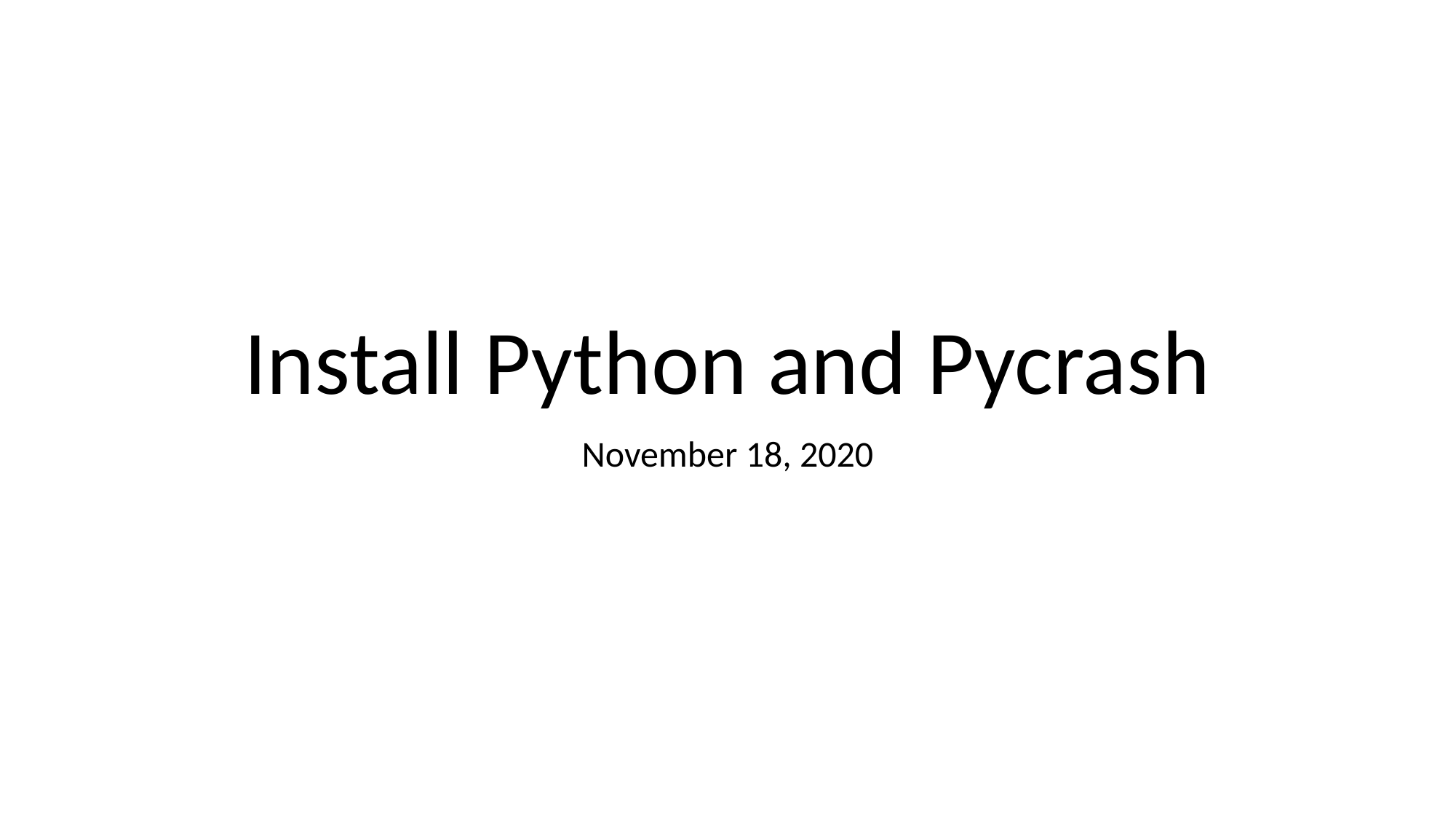

# Install Python and Pycrash
November 18, 2020